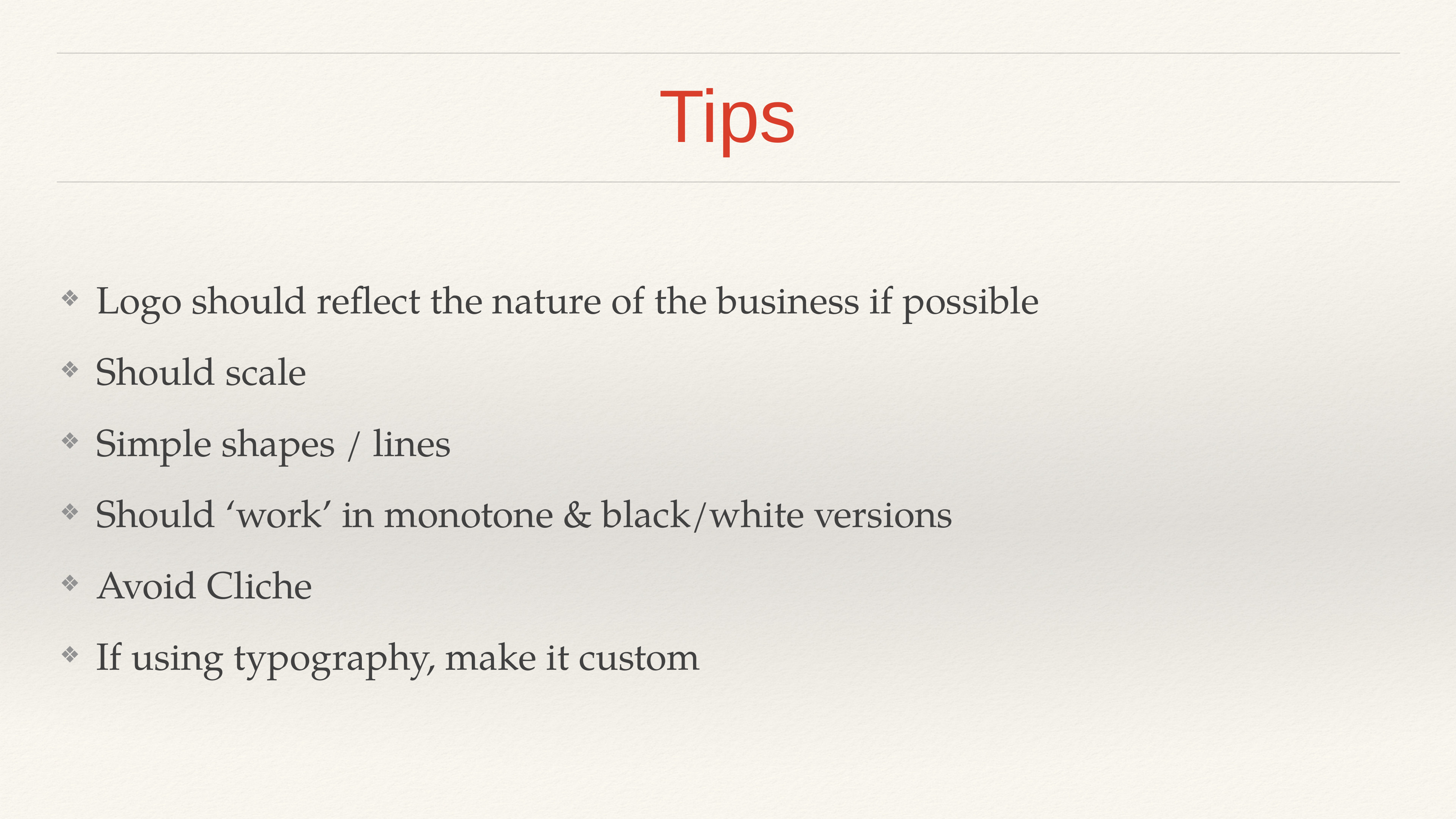

# Tips
Logo should reflect the nature of the business if possible
Should scale
Simple shapes / lines
Should ‘work’ in monotone & black/white versions
Avoid Cliche
If using typography, make it custom